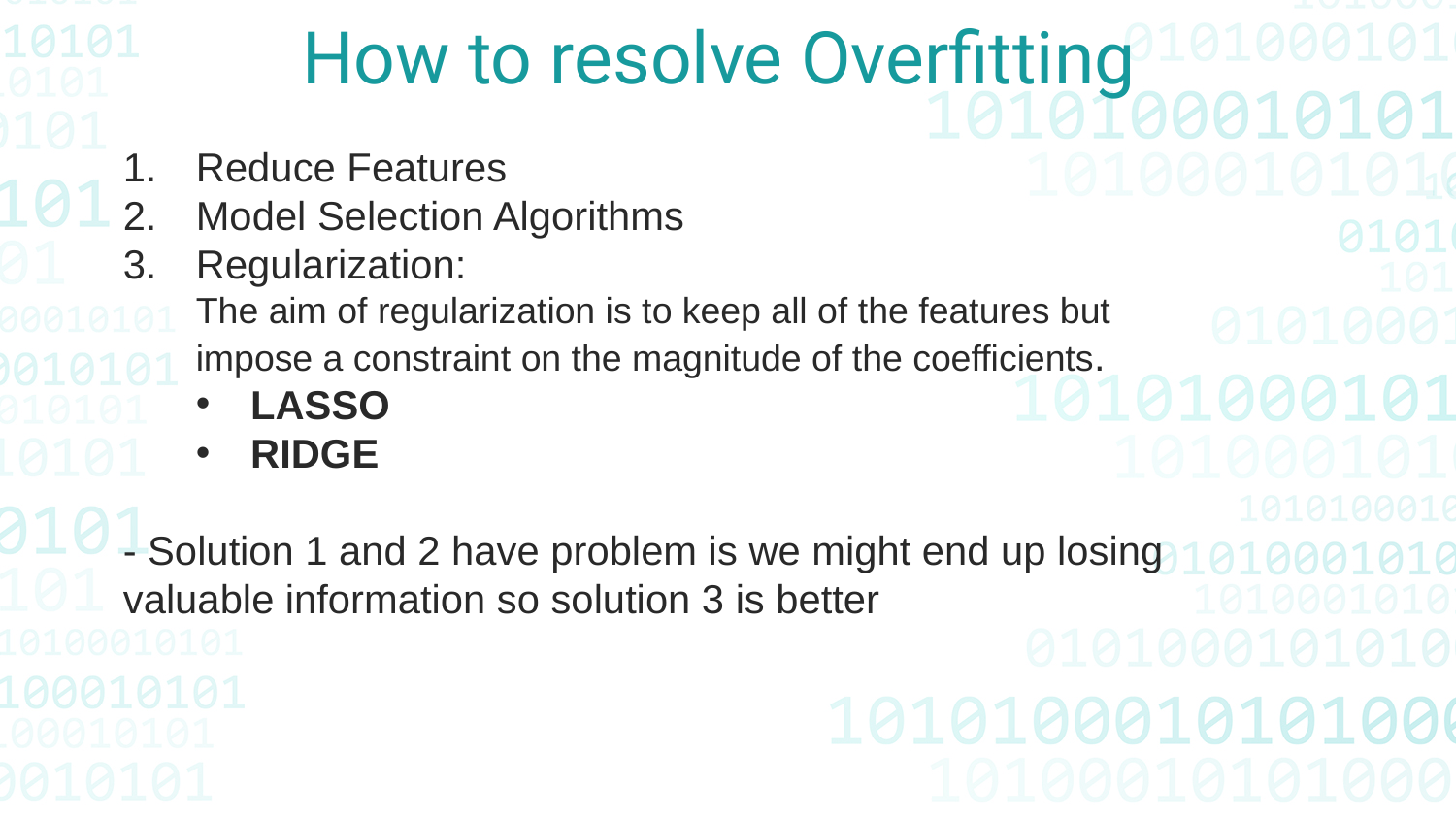

How to resolve Overfitting
Reduce Features
Model Selection Algorithms
Regularization:
The aim of regularization is to keep all of the features but impose a constraint on the magnitude of the coefficients.
LASSO
RIDGE

- Solution 1 and 2 have problem is we might end up losing
valuable information so solution 3 is better